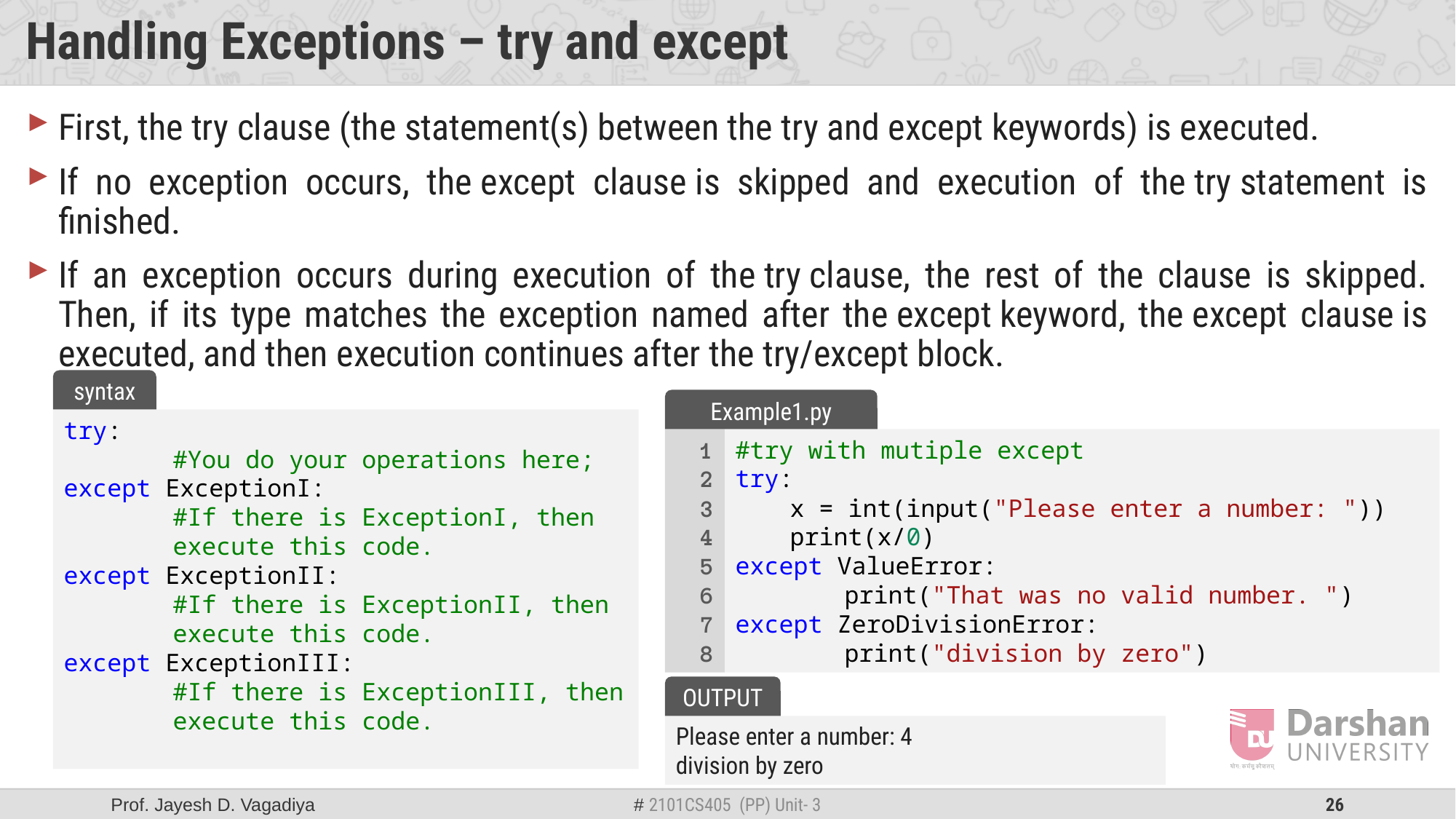

# Handling Exceptions – try and except
First, the try clause (the statement(s) between the try and except keywords) is executed.
If no exception occurs, the except clause is skipped and execution of the try statement is finished.
If an exception occurs during execution of the try clause, the rest of the clause is skipped. Then, if its type matches the exception named after the except keyword, the except clause is executed, and then execution continues after the try/except block.

syntax
Example1.py
try:
	#You do your operations here;
except ExceptionI:
	#If there is ExceptionI, then 	execute this code.
except ExceptionII:
	#If there is ExceptionII, then 	execute this code.
except ExceptionIII:
	#If there is ExceptionIII, then 	execute this code.

1
2
3
4
5
6
7
8
#try with mutiple except
try:
x = int(input("Please enter a number: "))
print(x/0)
except ValueError:
	print("That was no valid number. ")
except ZeroDivisionError:
	print("division by zero")
OUTPUT
Please enter a number: 4
division by zero